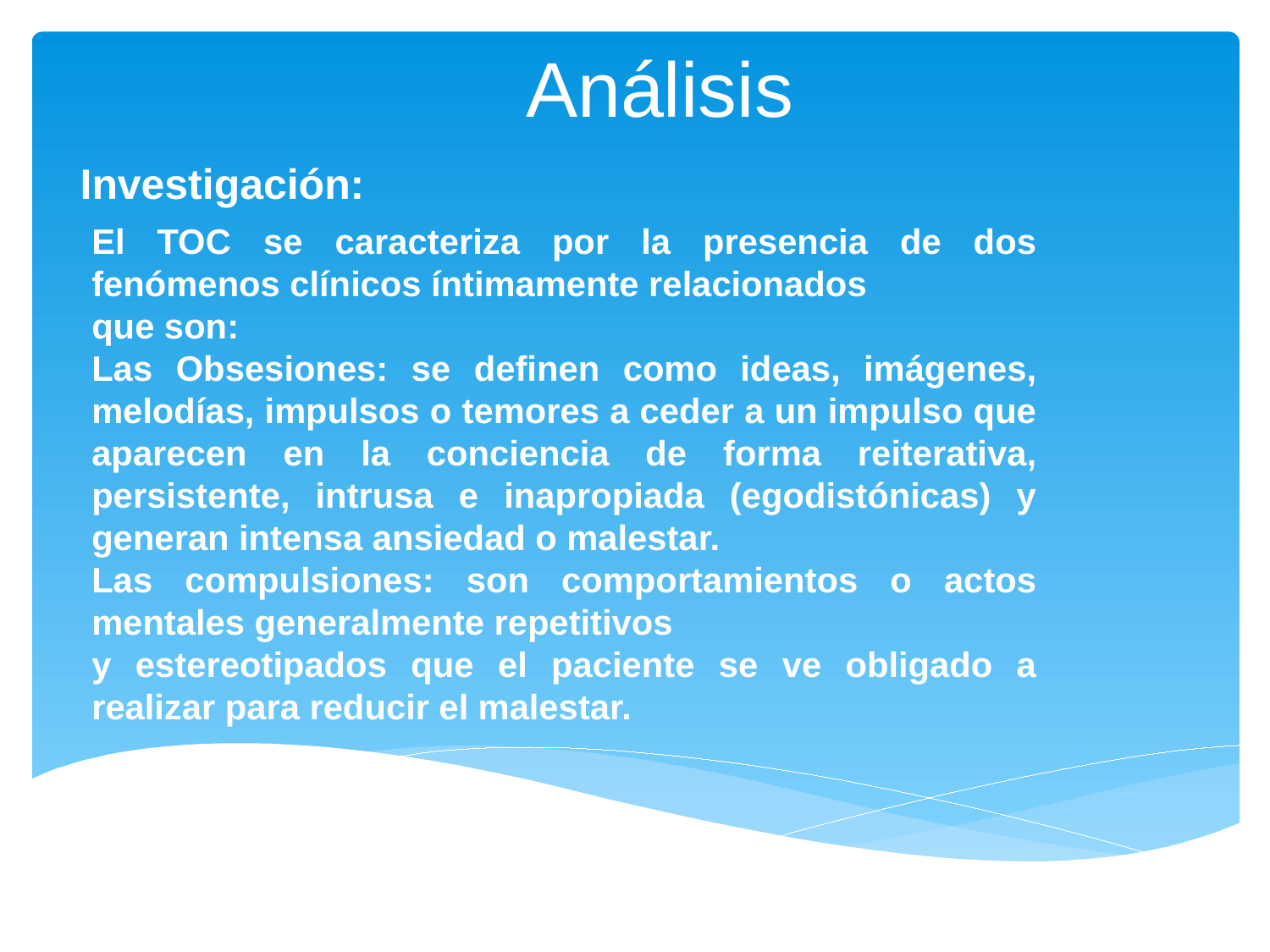

# Análisis
Investigación:
El TOC se caracteriza por la presencia de dos fenómenos clínicos íntimamente relacionados
que son:
Las Obsesiones: se definen como ideas, imágenes, melodías, impulsos o temores a ceder a un impulso que aparecen en la conciencia de forma reiterativa, persistente, intrusa e inapropiada (egodistónicas) y generan intensa ansiedad o malestar.
Las compulsiones: son comportamientos o actos mentales generalmente repetitivos
y estereotipados que el paciente se ve obligado a realizar para reducir el malestar.